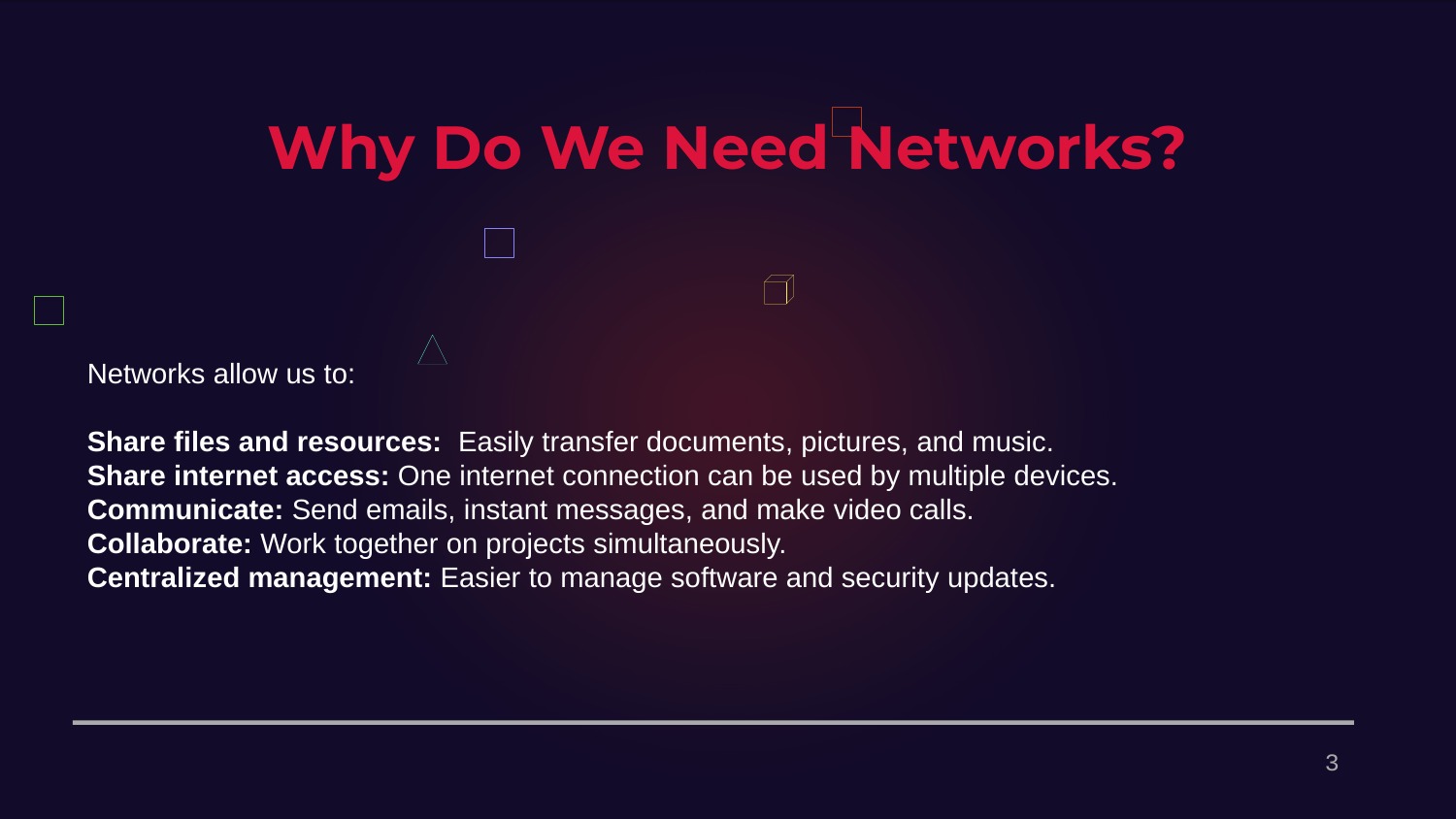

Why Do We Need Networks?

Networks allow us to:

Share files and resources:  Easily transfer documents, pictures, and music.
Share internet access: One internet connection can be used by multiple devices.
Communicate: Send emails, instant messages, and make video calls.
Collaborate: Work together on projects simultaneously.
Centralized management: Easier to manage software and security updates.

3